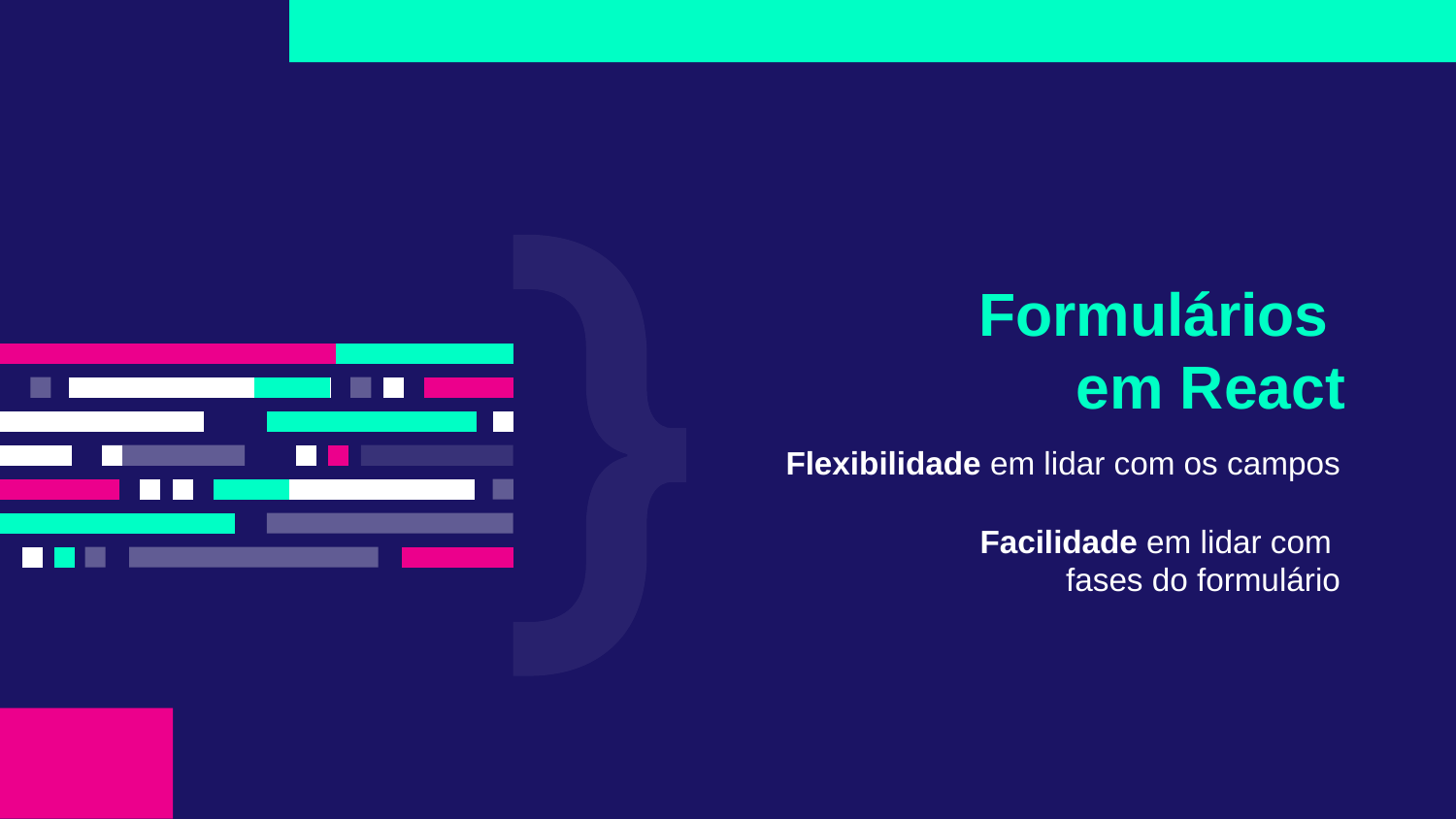

# Formulários
em React
Flexibilidade em lidar com os campos

Facilidade em lidar com
fases do formulário